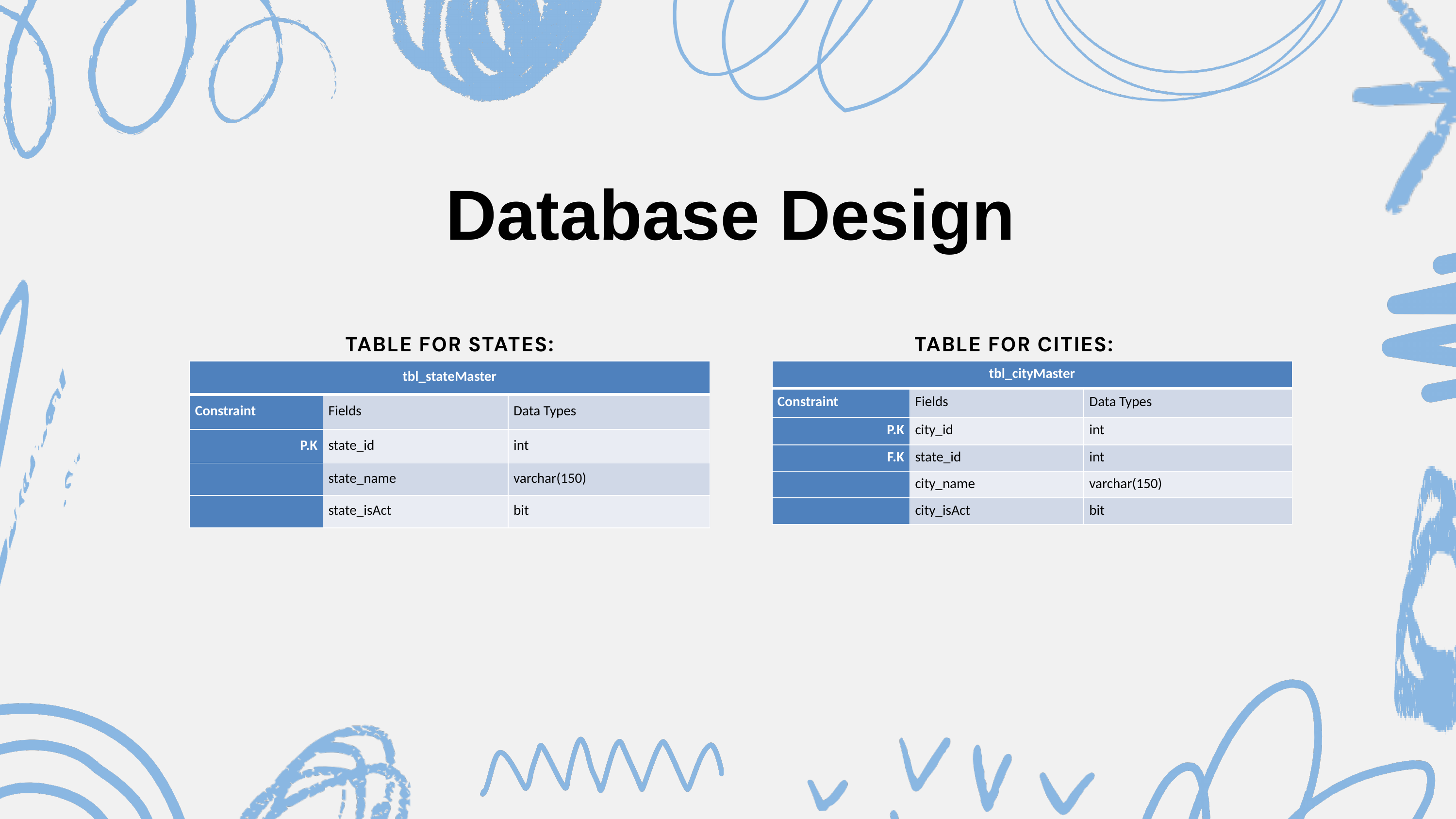

Database Design

TABLE FOR STATES:
TABLE FOR CITIES:
| tbl\_stateMaster |  |  |
| --- | --- | --- |
| Constraint | Fields | Data Types |
| P.K | state\_id | int |
|  | state\_name | varchar(150) |
|  | state\_isAct | bit |
| tbl\_cityMaster |  |  |
| --- | --- | --- |
| Constraint | Fields | Data Types |
| P.K | city\_id | int |
| F.K | state\_id | int |
|  | city\_name | varchar(150) |
|  | city\_isAct | bit |